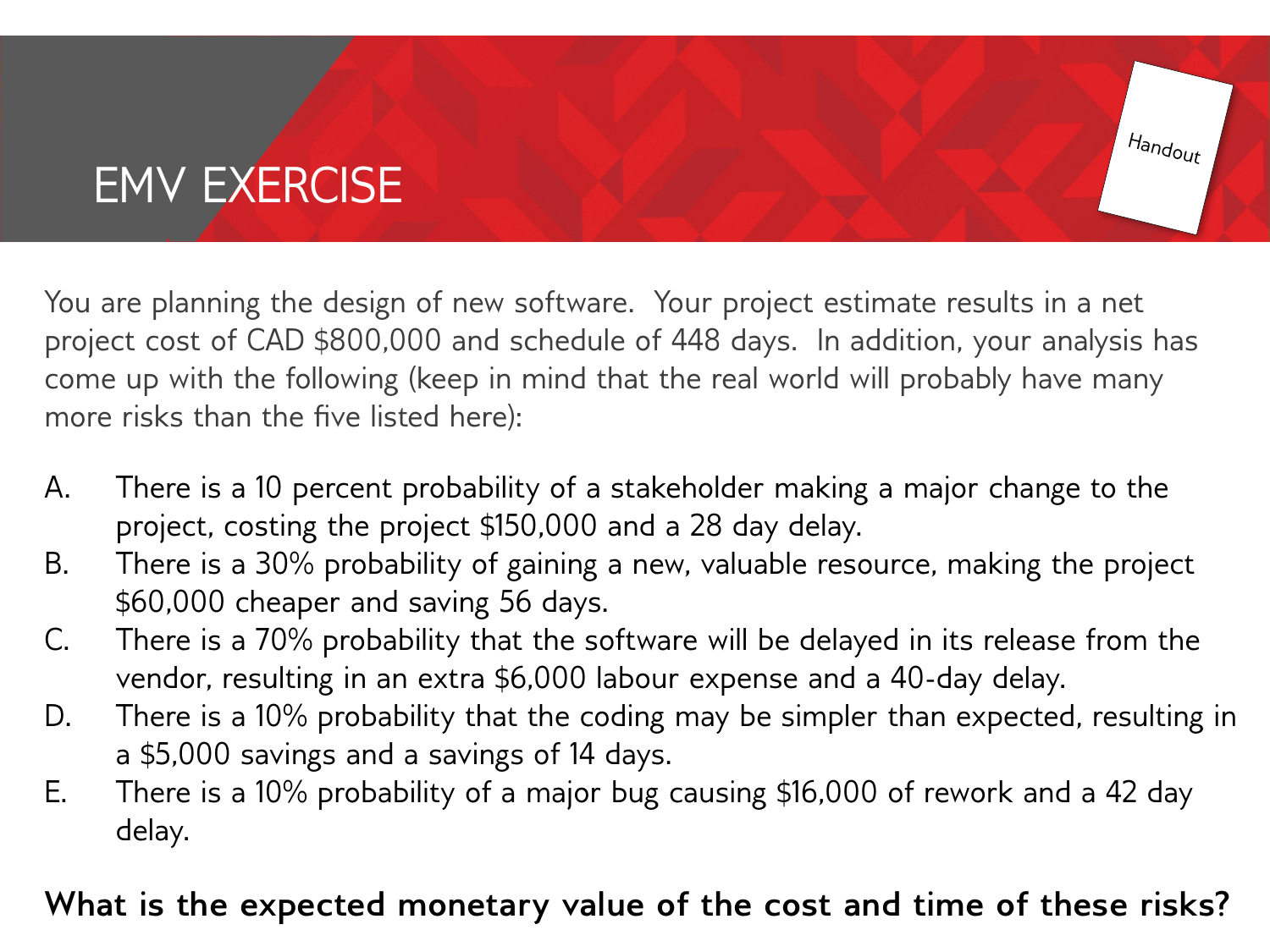

# Emv exercise
Handout
You are planning the design of new software.  Your project estimate results in a net project cost of CAD $800,000 and schedule of 448 days.  In addition, your analysis has come up with the following (keep in mind that the real world will probably have many more risks than the five listed here):
There is a 10 percent probability of a stakeholder making a major change to the project, costing the project $150,000 and a 28 day delay.
There is a 30% probability of gaining a new, valuable resource, making the project $60,000 cheaper and saving 56 days.
There is a 70% probability that the software will be delayed in its release from the vendor, resulting in an extra $6,000 labour expense and a 40-day delay.
There is a 10% probability that the coding may be simpler than expected, resulting in a $5,000 savings and a savings of 14 days.
There is a 10% probability of a major bug causing $16,000 of rework and a 42 day delay.

What is the expected monetary value of the cost and time of these risks?